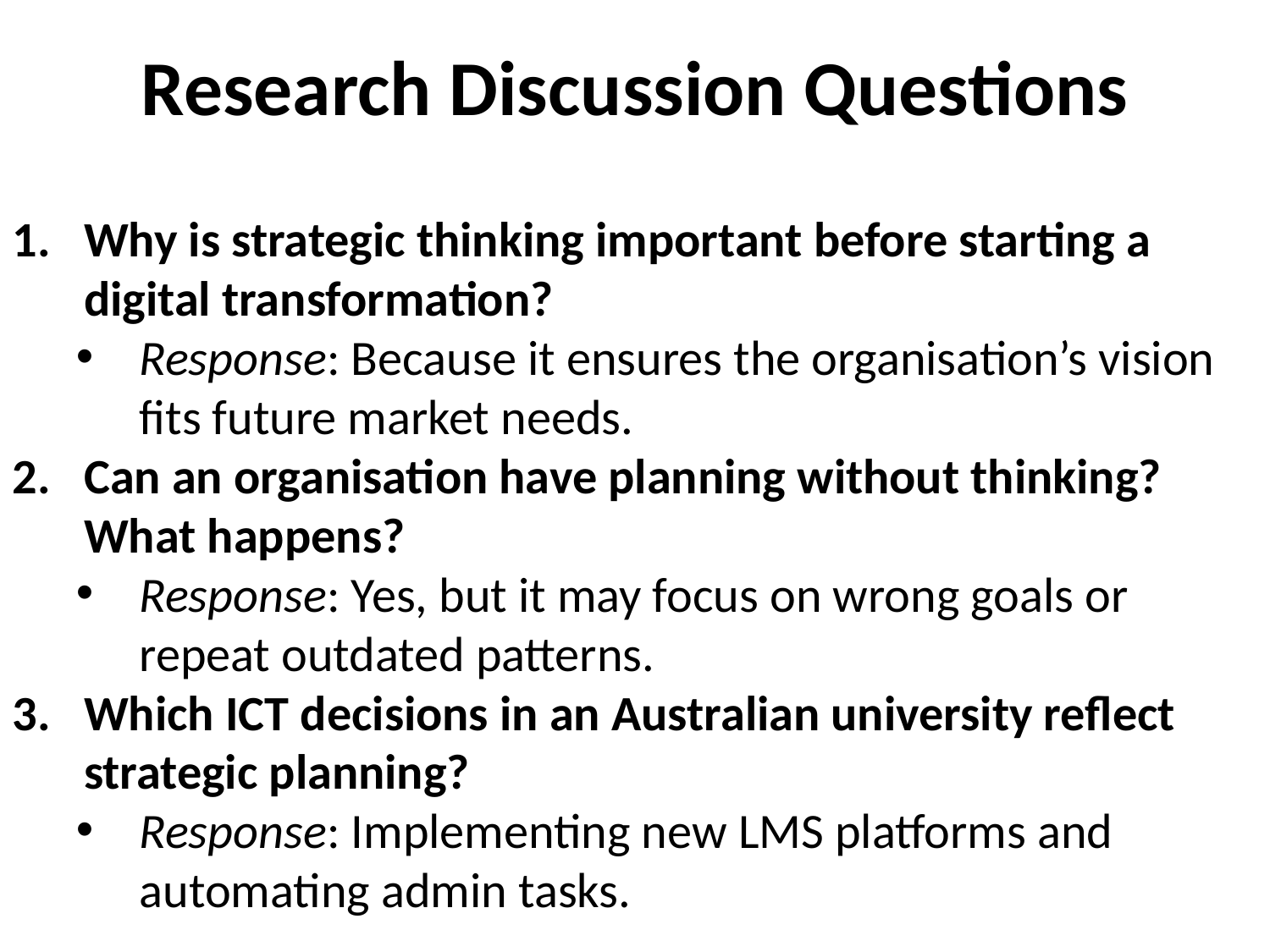

# Research Discussion Questions
Why is strategic thinking important before starting a digital transformation?
Response: Because it ensures the organisation’s vision fits future market needs.
Can an organisation have planning without thinking? What happens?
Response: Yes, but it may focus on wrong goals or repeat outdated patterns.
Which ICT decisions in an Australian university reflect strategic planning?
Response: Implementing new LMS platforms and automating admin tasks.